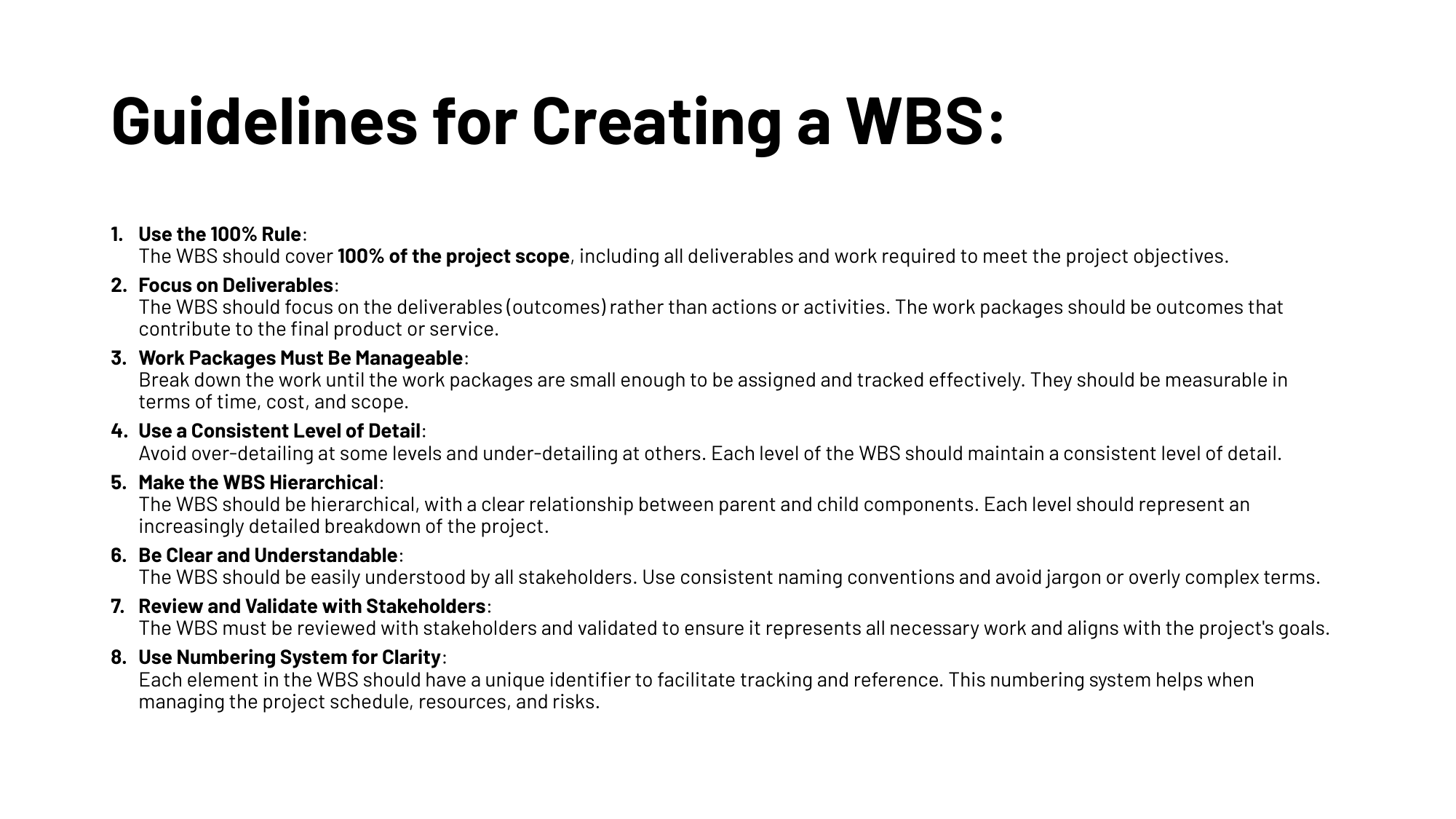

# Guidelines for Creating a WBS:
Use the 100% Rule:
The WBS should cover 100% of the project scope, including all deliverables and work required to meet the project objectives.
Focus on Deliverables:
The WBS should focus on the deliverables (outcomes) rather than actions or activities. The work packages should be outcomes that contribute to the final product or service.
Work Packages Must Be Manageable:
Break down the work until the work packages are small enough to be assigned and tracked effectively. They should be measurable in terms of time, cost, and scope.
Use a Consistent Level of Detail:
Avoid over-detailing at some levels and under-detailing at others. Each level of the WBS should maintain a consistent level of detail.
Make the WBS Hierarchical:
The WBS should be hierarchical, with a clear relationship between parent and child components. Each level should represent an increasingly detailed breakdown of the project.
Be Clear and Understandable:
The WBS should be easily understood by all stakeholders. Use consistent naming conventions and avoid jargon or overly complex terms.
Review and Validate with Stakeholders:
The WBS must be reviewed with stakeholders and validated to ensure it represents all necessary work and aligns with the project's goals.
Use Numbering System for Clarity:
Each element in the WBS should have a unique identifier to facilitate tracking and reference. This numbering system helps when managing the project schedule, resources, and risks.